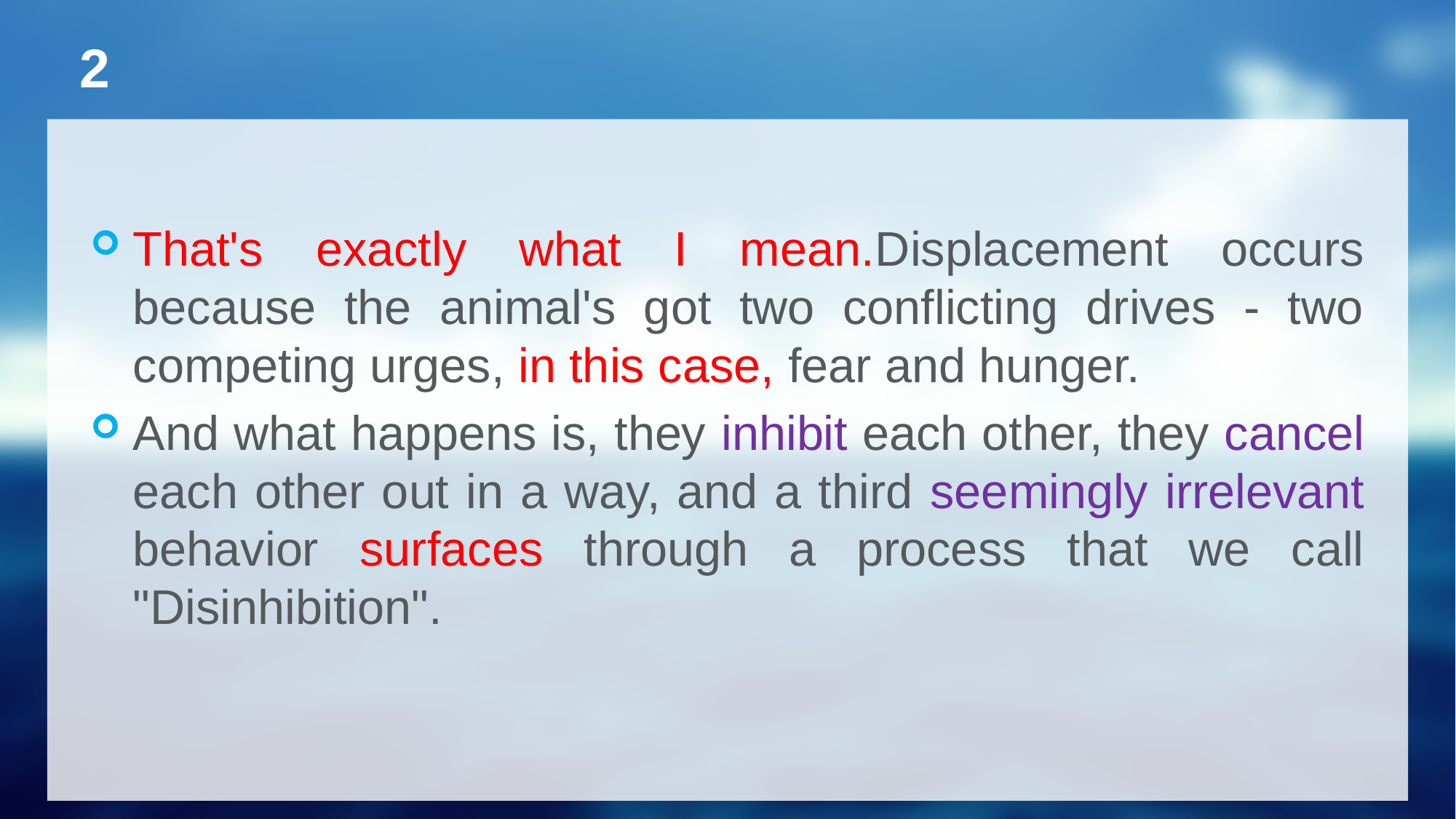

# 2
That's exactly what I mean.Displacement occurs because the animal's got two conflicting drives - two competing urges, in this case, fear and hunger.
And what happens is, they inhibit each other, they cancel each other out in a way, and a third seemingly irrelevant behavior surfaces through a process that we call "Disinhibition".